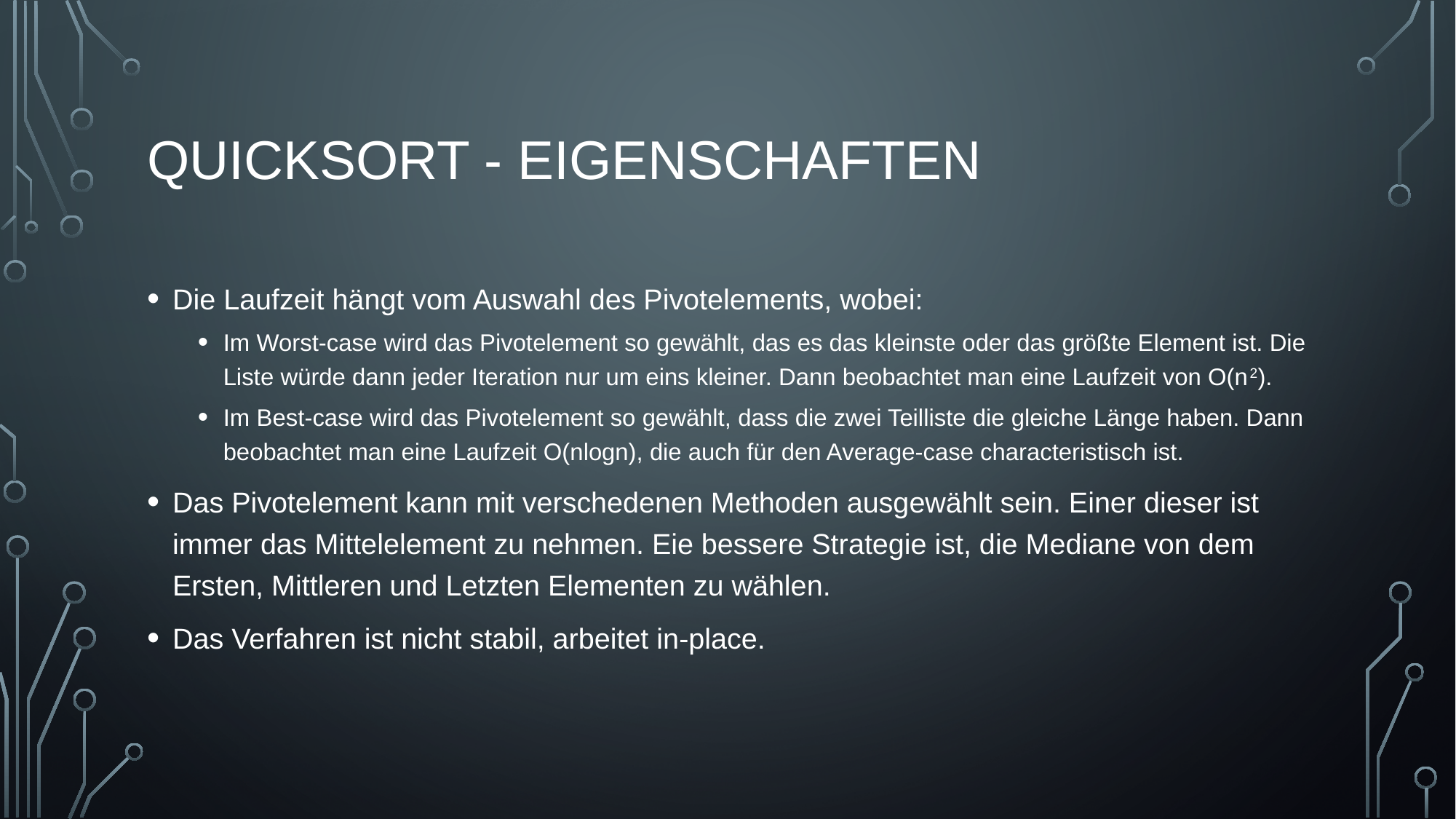

# Quicksort - eigenschaften
Die Laufzeit hängt vom Auswahl des Pivotelements, wobei:
Im Worst-case wird das Pivotelement so gewählt, das es das kleinste oder das größte Element ist. Die Liste würde dann jeder Iteration nur um eins kleiner. Dann beobachtet man eine Laufzeit von O(n2).
Im Best-case wird das Pivotelement so gewählt, dass die zwei Teilliste die gleiche Länge haben. Dann beobachtet man eine Laufzeit O(nlogn), die auch für den Average-case characteristisch ist.
Das Pivotelement kann mit verschedenen Methoden ausgewählt sein. Einer dieser ist immer das Mittelelement zu nehmen. Eie bessere Strategie ist, die Mediane von dem Ersten, Mittleren und Letzten Elementen zu wählen.
Das Verfahren ist nicht stabil, arbeitet in-place.